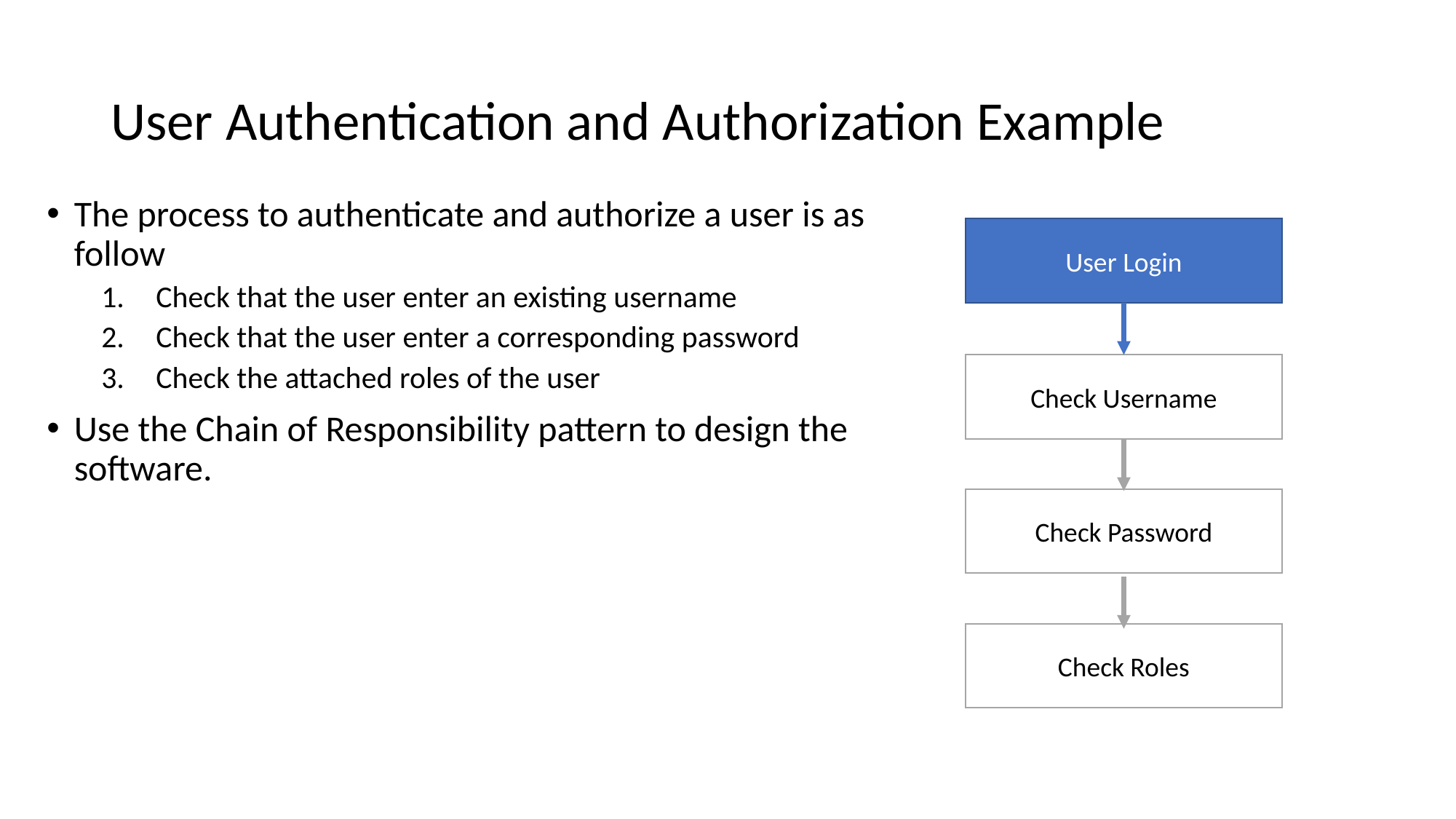

# User Authentication and Authorization Example
The process to authenticate and authorize a user is as follow
Check that the user enter an existing username
Check that the user enter a corresponding password
Check the attached roles of the user
Use the Chain of Responsibility pattern to design the software.
User Login
Check Username
Check Password
Check Roles